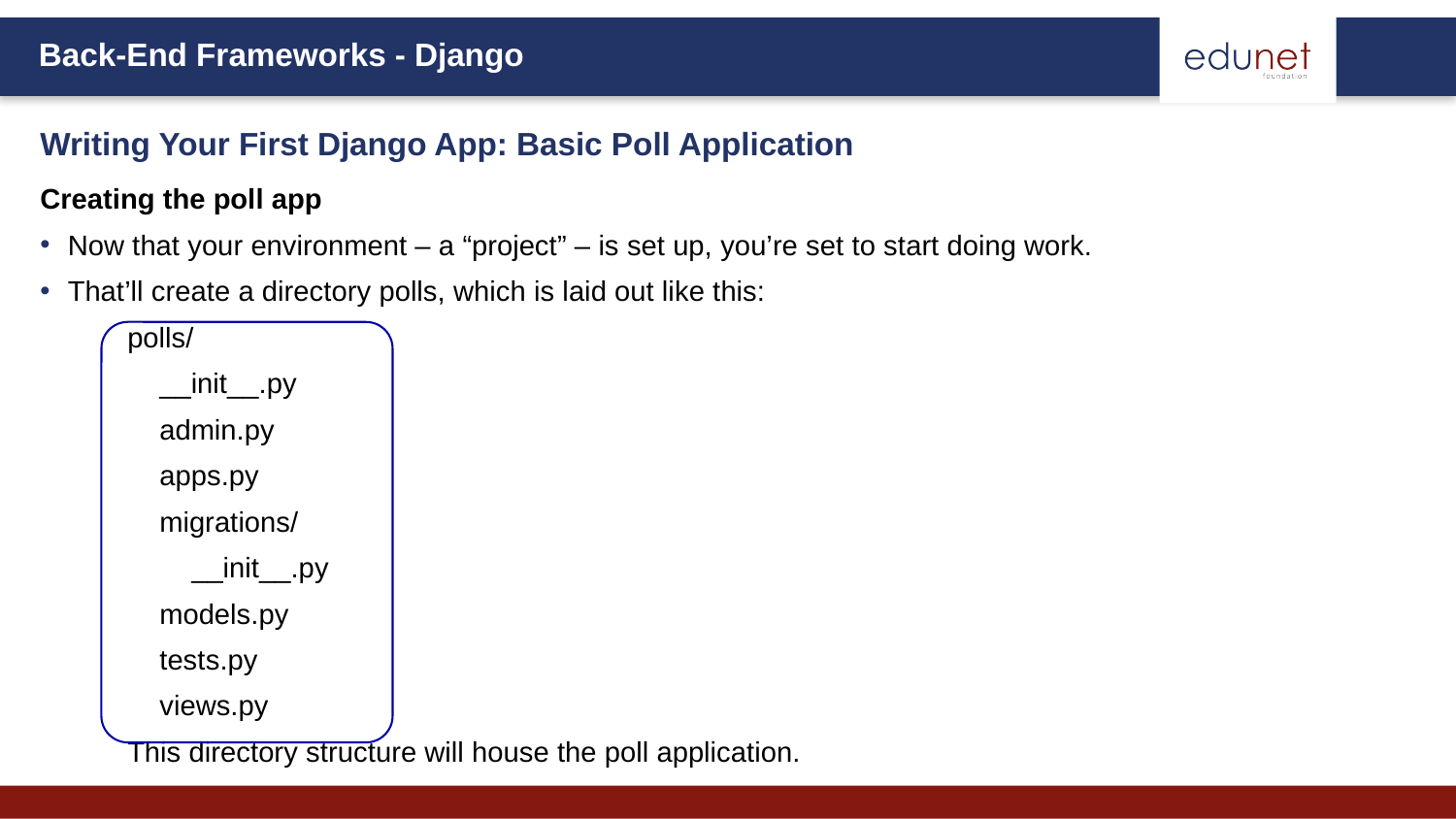

Writing Your First Django App: Basic Poll Application
Creating the poll app
Now that your environment – a “project” – is set up, you’re set to start doing work.
That’ll create a directory polls, which is laid out like this:
polls/
    __init__.py
    admin.py
    apps.py
    migrations/
        __init__.py
    models.py
    tests.py
    views.py
This directory structure will house the poll application.